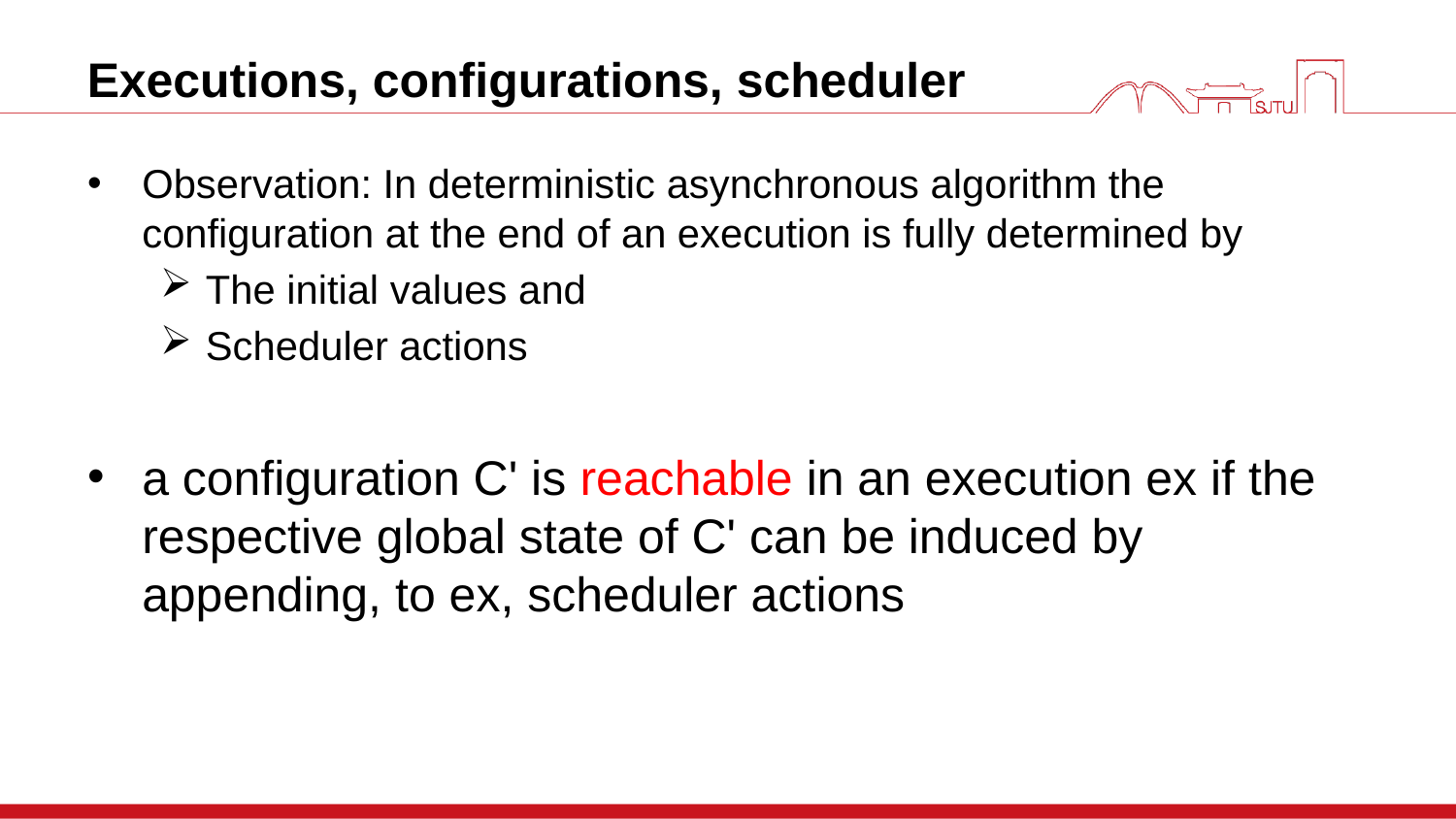

# Executions, configurations, scheduler
Observation: In deterministic asynchronous algorithm the configuration at the end of an execution is fully determined by
The initial values and
Scheduler actions

a configuration C' is reachable in an execution ex if the respective global state of C' can be induced by appending, to ex, scheduler actions